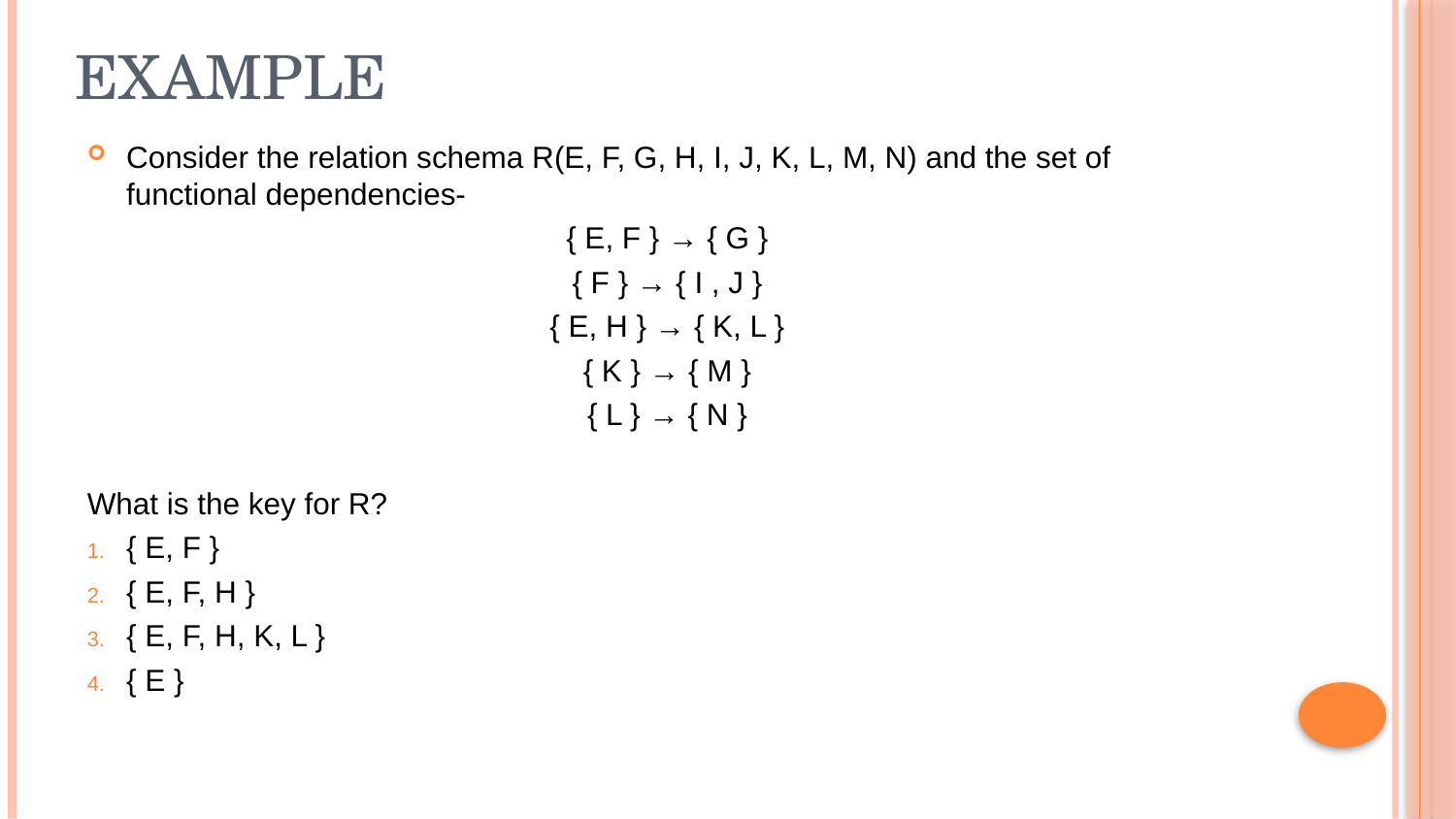

# Example
Consider the relation schema R(E, F, G, H, I, J, K, L, M, N) and the set of functional dependencies-
{ E, F } → { G }
{ F } → { I , J }
{ E, H } → { K, L }
{ K } → { M }
{ L } → { N }

What is the key for R?
{ E, F }
{ E, F, H }
{ E, F, H, K, L }
{ E }